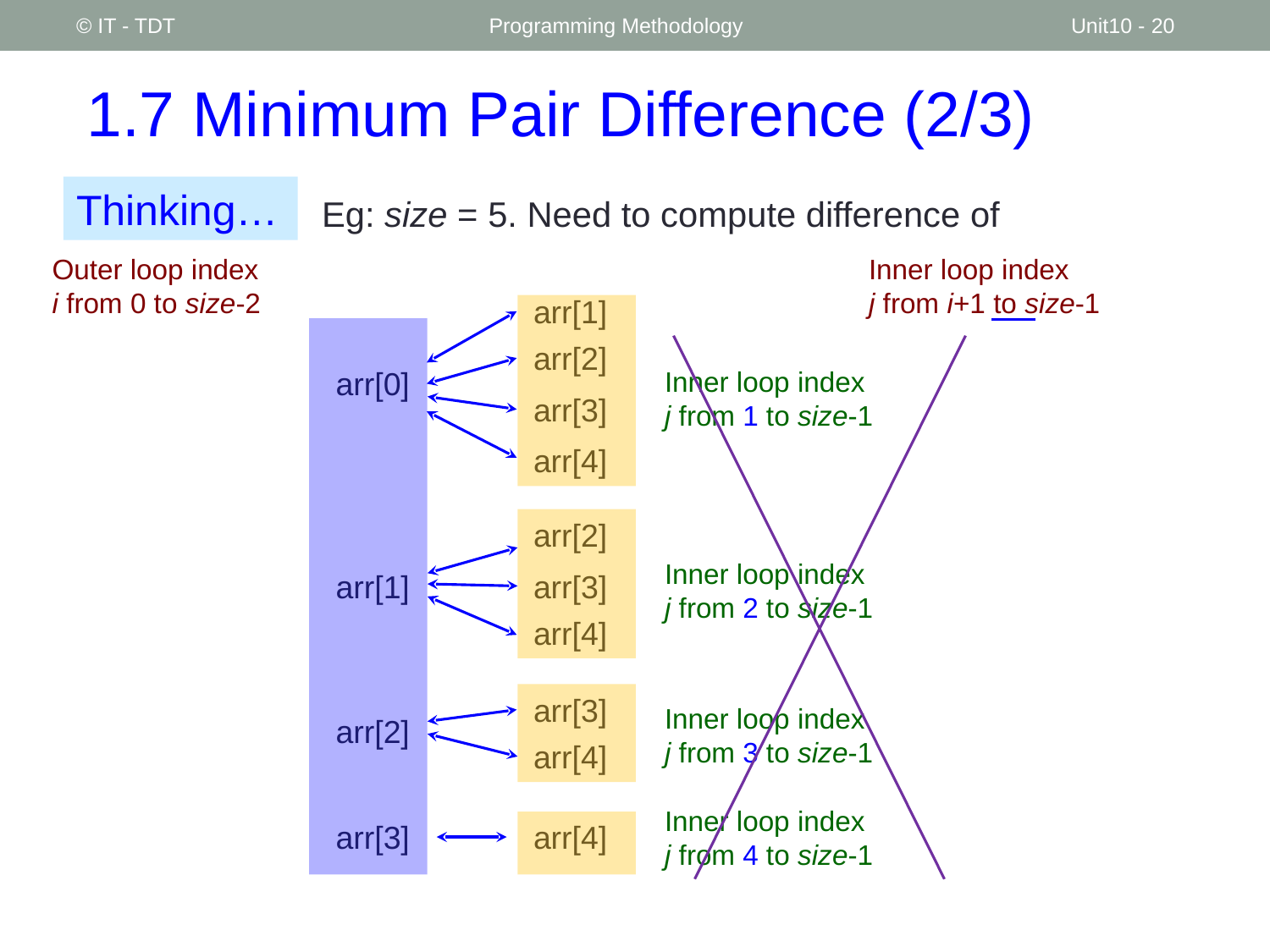

© IT - TDT
Programming Methodology
Unit10 - 20
# 1.7 Minimum Pair Difference (2/3)
Thinking…
Eg: size = 5. Need to compute difference of
Outer loop index
i from 0 to size-2
Inner loop index
j from i+1 to size-1
arr[1]
arr[2]
arr[0]
arr[3]
arr[4]
arr[2]
arr[1]
arr[3]
arr[4]
arr[3]
arr[2]
arr[4]
arr[3]
arr[4]

Inner loop index
j from 1 to size-1

Inner loop index
j from 2 to size-1

Inner loop index
j from 3 to size-1
Inner loop index
j from 4 to size-1